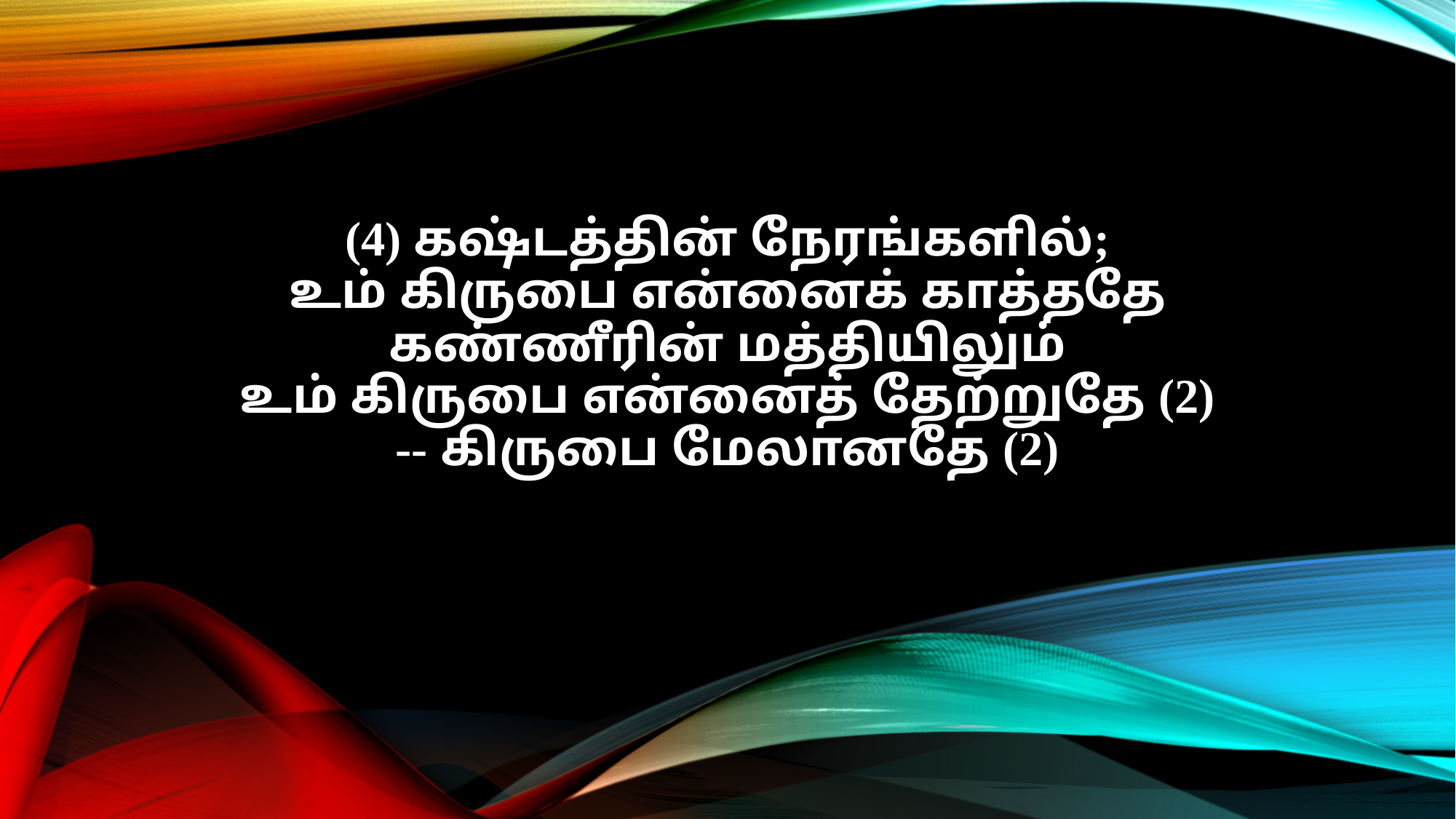

(4) கஷ்டத்தின் நேரங்களில்;
உம் கிருபை என்னைக் காத்ததே
கண்ணீரின் மத்தியிலும்
உம் கிருபை என்னைத் தேற்றுதே (2)
-- கிருபை மேலானதே (2)